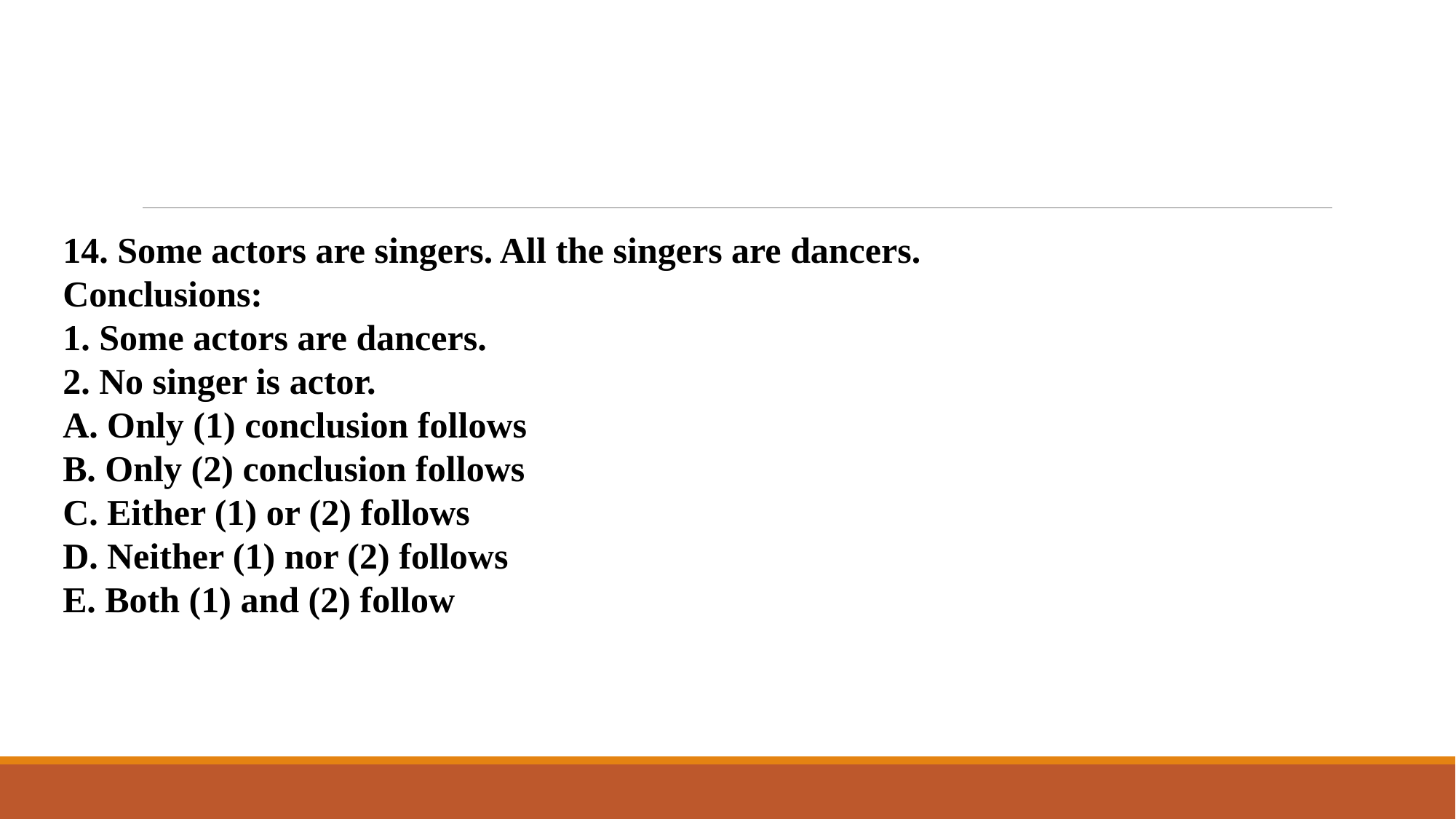

#
14. Some actors are singers. All the singers are dancers.
Conclusions:
1. Some actors are dancers.
2. No singer is actor.
A. Only (1) conclusion follows
B. Only (2) conclusion follows
C. Either (1) or (2) follows
D. Neither (1) nor (2) follows
E. Both (1) and (2) follow